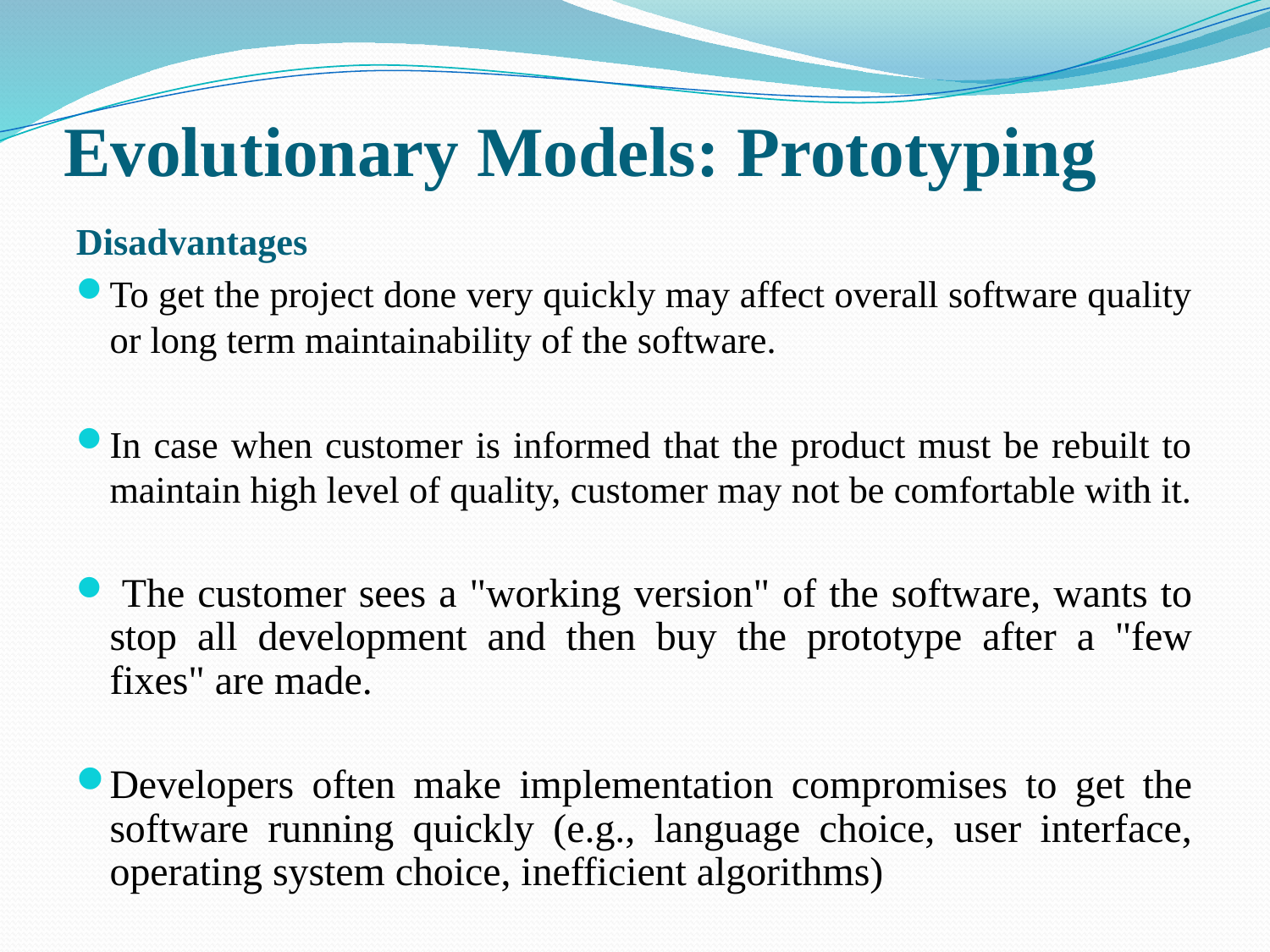

# Evolutionary Models: Prototyping
Disadvantages
To get the project done very quickly may affect overall software quality or long term maintainability of the software.

In case when customer is informed that the product must be rebuilt to maintain high level of quality, customer may not be comfortable with it.

 The customer sees a "working version" of the software, wants to stop all development and then buy the prototype after a "few fixes" are made.

Developers often make implementation compromises to get the software running quickly (e.g., language choice, user interface, operating system choice, inefficient algorithms)